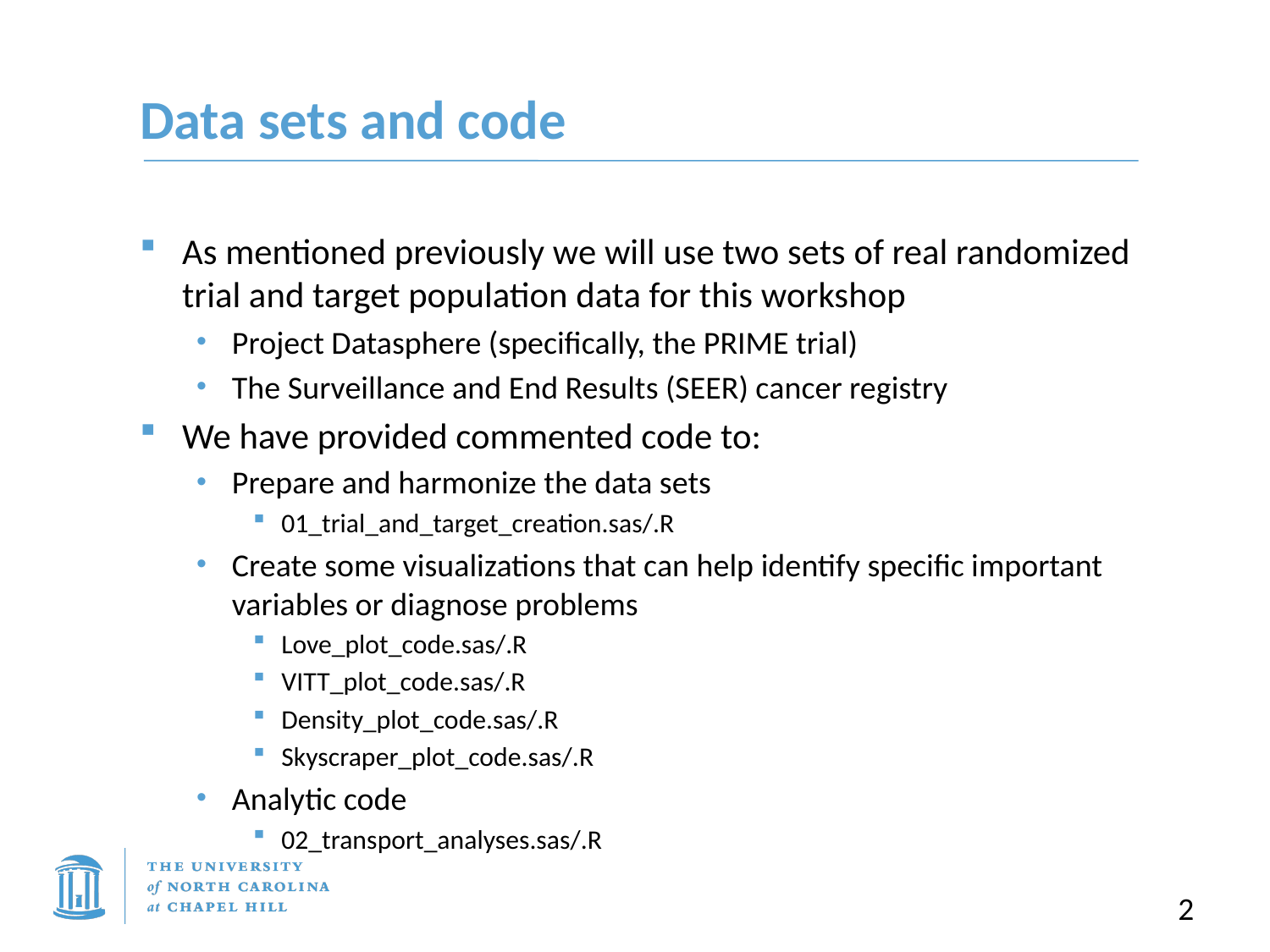

# Data sets and code
As mentioned previously we will use two sets of real randomized trial and target population data for this workshop
Project Datasphere (specifically, the PRIME trial)
The Surveillance and End Results (SEER) cancer registry
We have provided commented code to:
Prepare and harmonize the data sets
01_trial_and_target_creation.sas/.R
Create some visualizations that can help identify specific important variables or diagnose problems
Love_plot_code.sas/.R
VITT_plot_code.sas/.R
Density_plot_code.sas/.R
Skyscraper_plot_code.sas/.R
Analytic code
02_transport_analyses.sas/.R
2